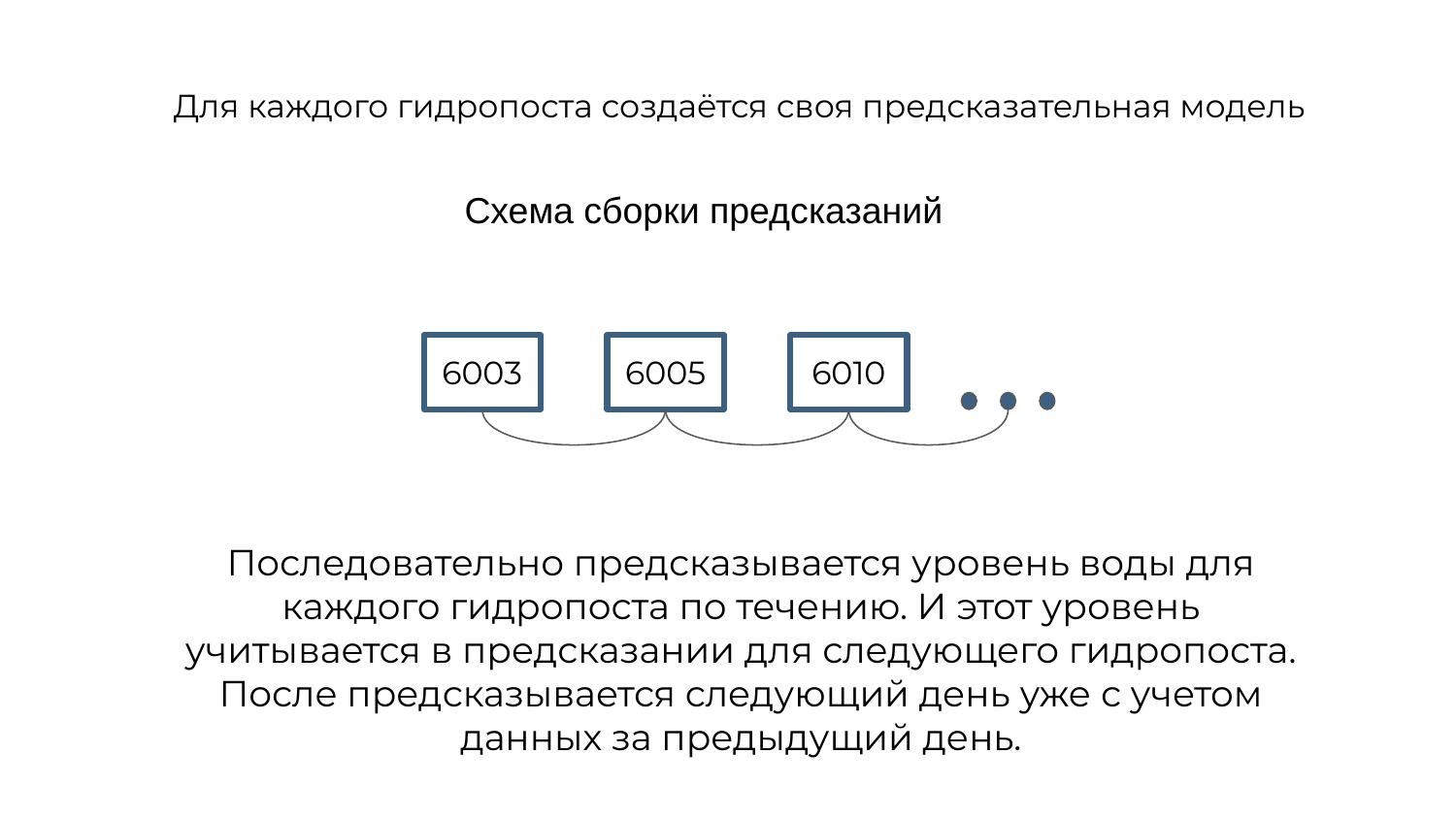

Для каждого гидропоста создаётся своя предсказательная модель
Схема сборки предсказаний
6003
6005
6010

Последовательно предсказывается уровень воды для каждого гидропоста по течению. И этот уровень учитывается в предсказании для следующего гидропоста.
После предсказывается следующий день уже с учетом данных за предыдущий день.